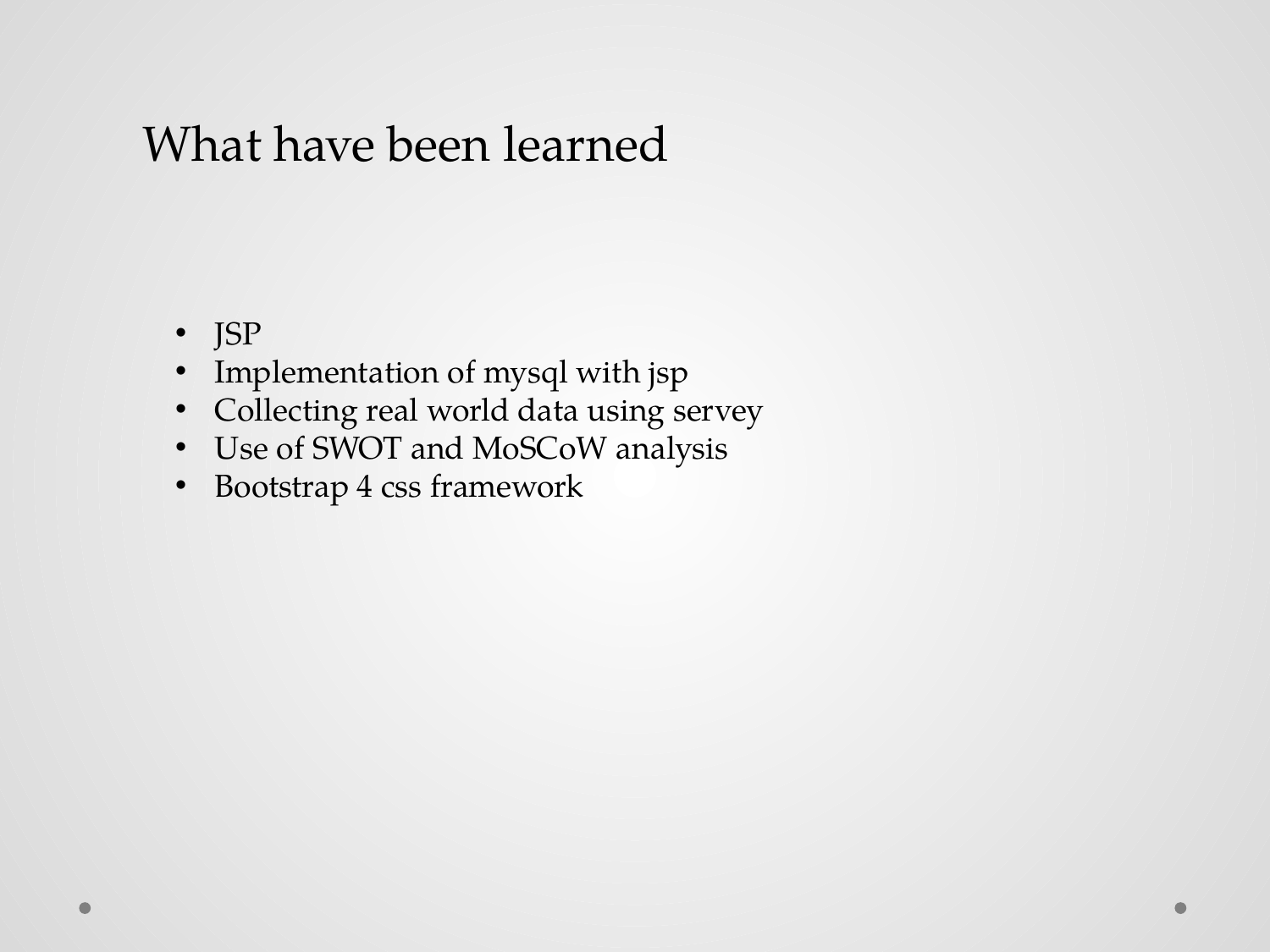

What have been learned
JSP
Implementation of mysql with jsp
Collecting real world data using servey
Use of SWOT and MoSCoW analysis
Bootstrap 4 css framework